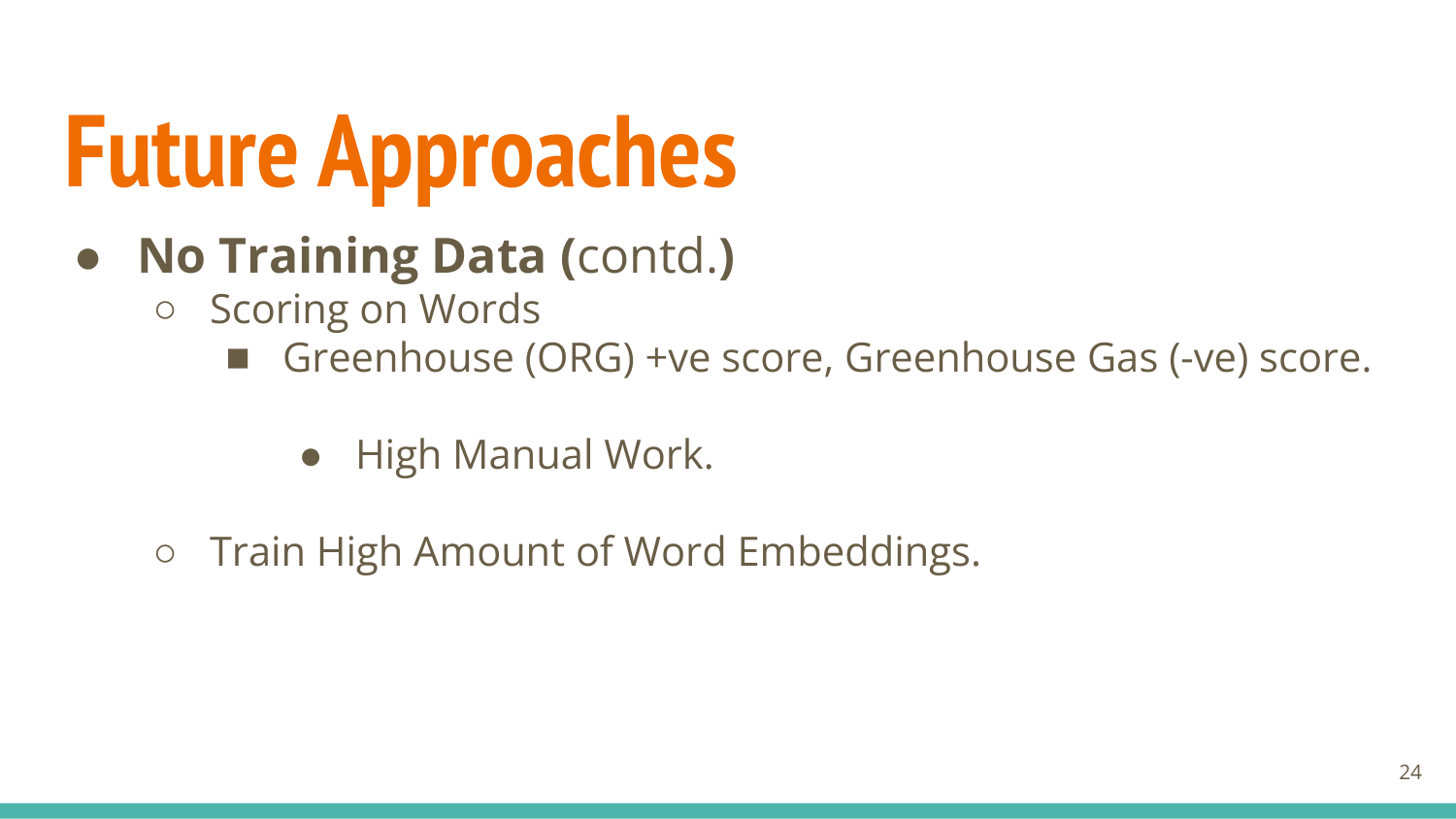

# Future Approaches
No Training Data (contd.)
Scoring on Words
Greenhouse (ORG) +ve score, Greenhouse Gas (-ve) score.
High Manual Work.
Train High Amount of Word Embeddings.
24